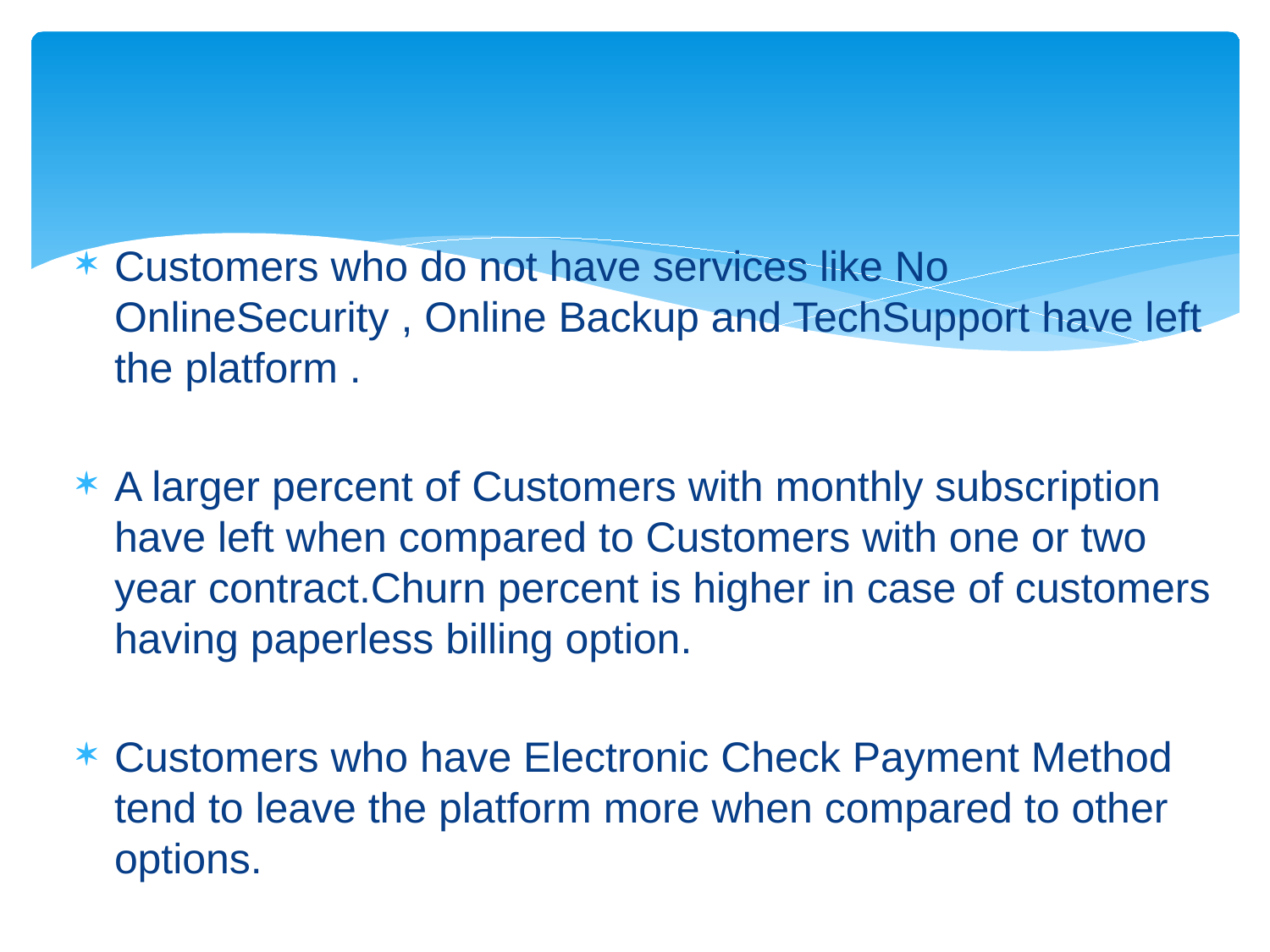

#
Customers who do not have services like No OnlineSecurity , Online Backup and TechSupport have left the platform .

A larger percent of Customers with monthly subscription have left when compared to Customers with one or two year contract.Churn percent is higher in case of customers having paperless billing option.

Customers who have Electronic Check Payment Method tend to leave the platform more when compared to other options.